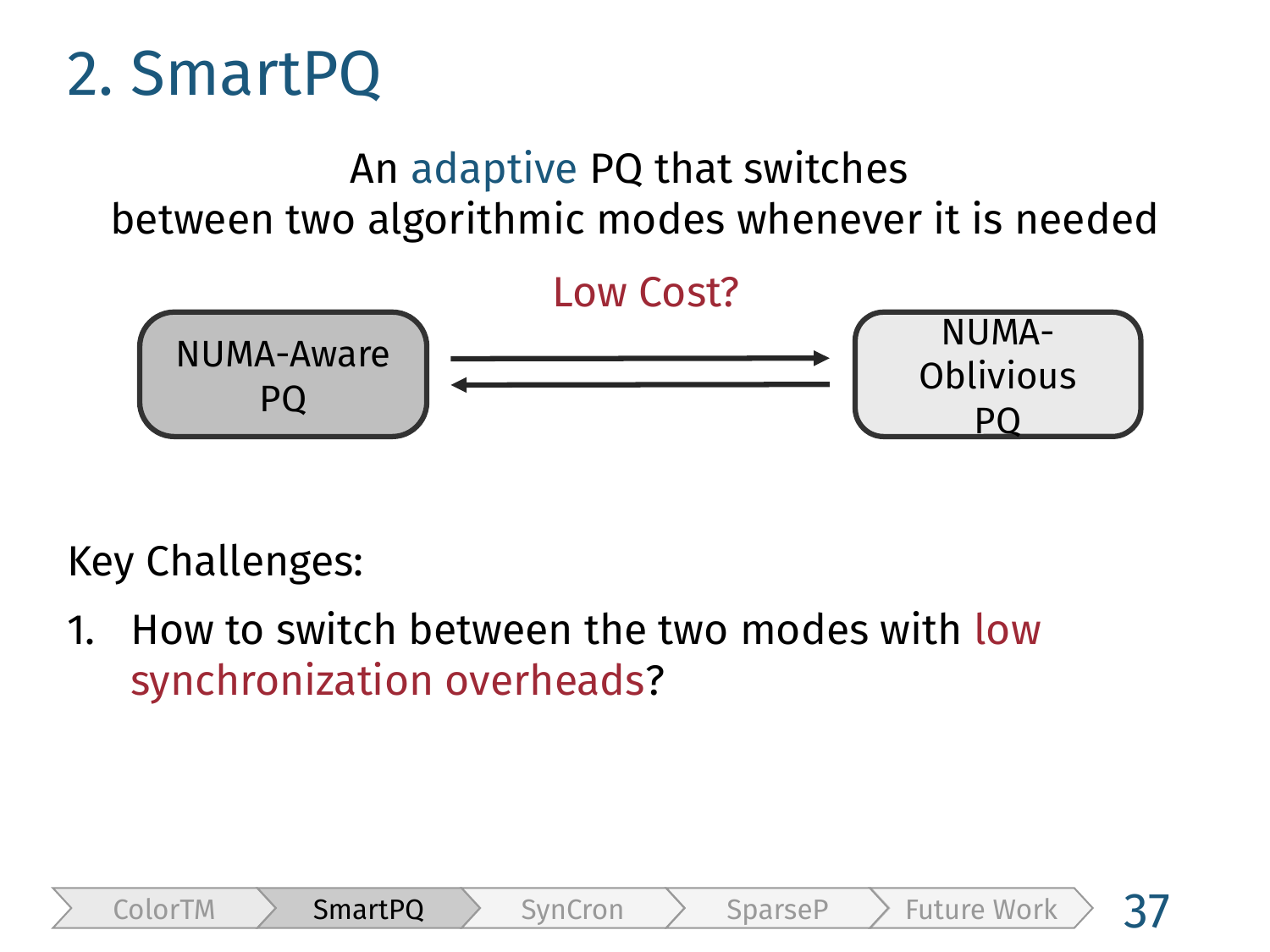

2. SmartPQ
An adaptive PQ that switches
between two algorithmic modes whenever it is needed

Key Challenges:
How to switch between the two modes with low synchronization overheads?

Low Cost?

NUMA-Oblivious
PQ
NUMA-Aware
PQ
37
ColorTM
SmartPQ
SynCron
SparseP
Future Work